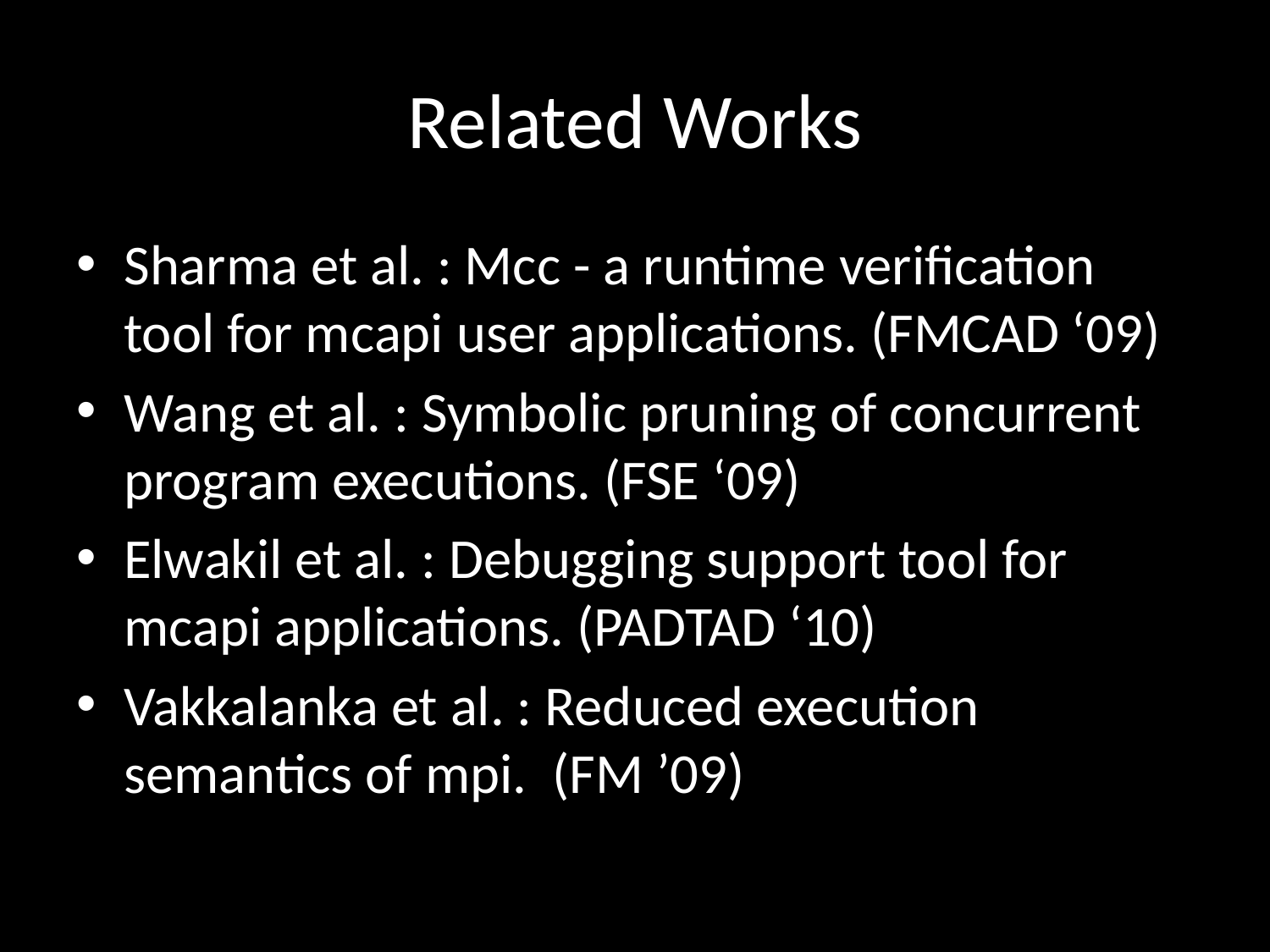

# Related Works
Sharma et al. : Mcc - a runtime verification tool for mcapi user applications. (FMCAD ‘09)
Wang et al. : Symbolic pruning of concurrent program executions. (FSE ‘09)
Elwakil et al. : Debugging support tool for mcapi applications. (PADTAD ‘10)
Vakkalanka et al. : Reduced execution semantics of mpi.  (FM ’09)